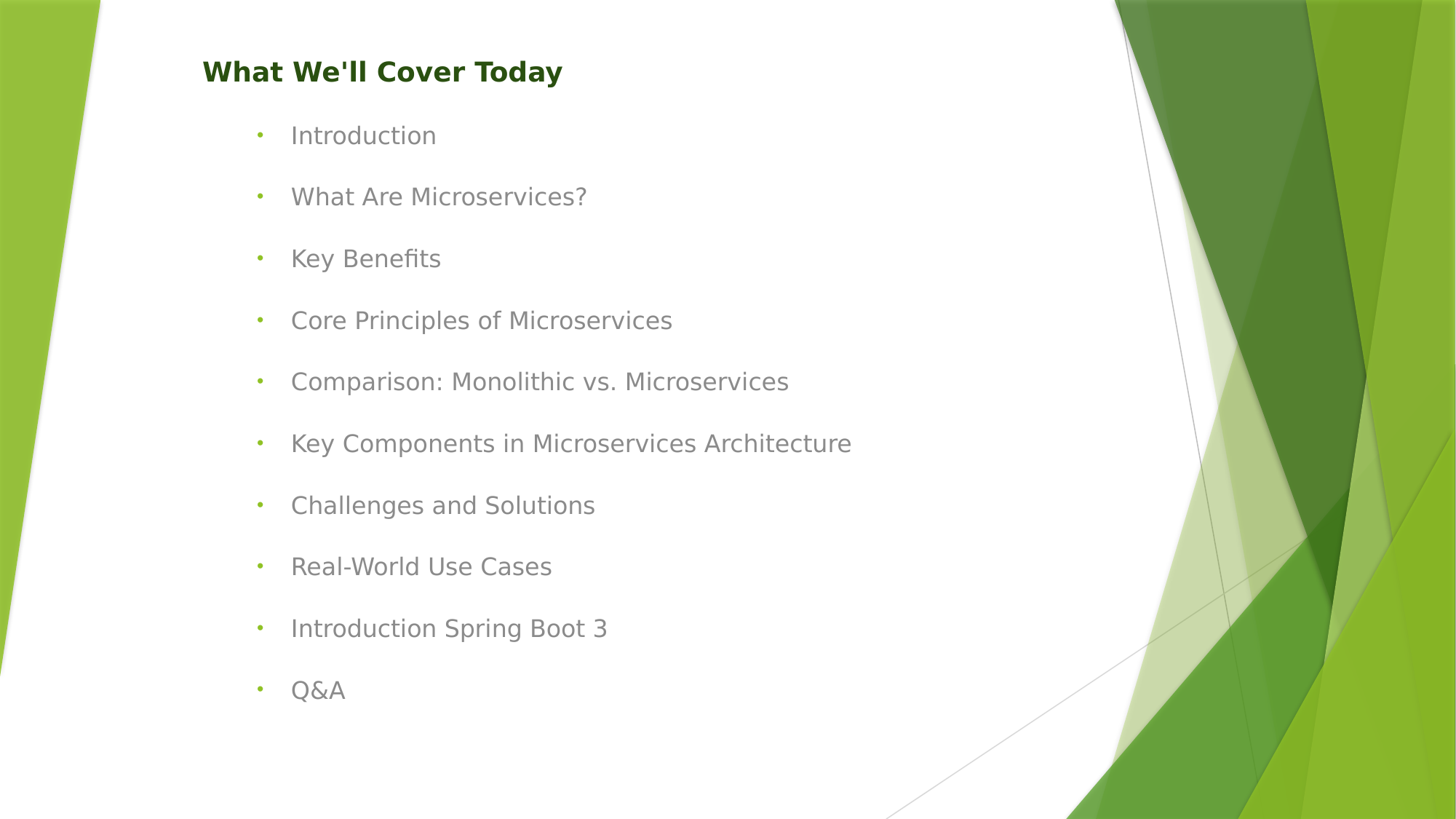

What We'll Cover Today
Introduction
What Are Microservices?
Key Benefits
Core Principles of Microservices
Comparison: Monolithic vs. Microservices
Key Components in Microservices Architecture
Challenges and Solutions
Real-World Use Cases
Introduction Spring Boot 3
Q&A